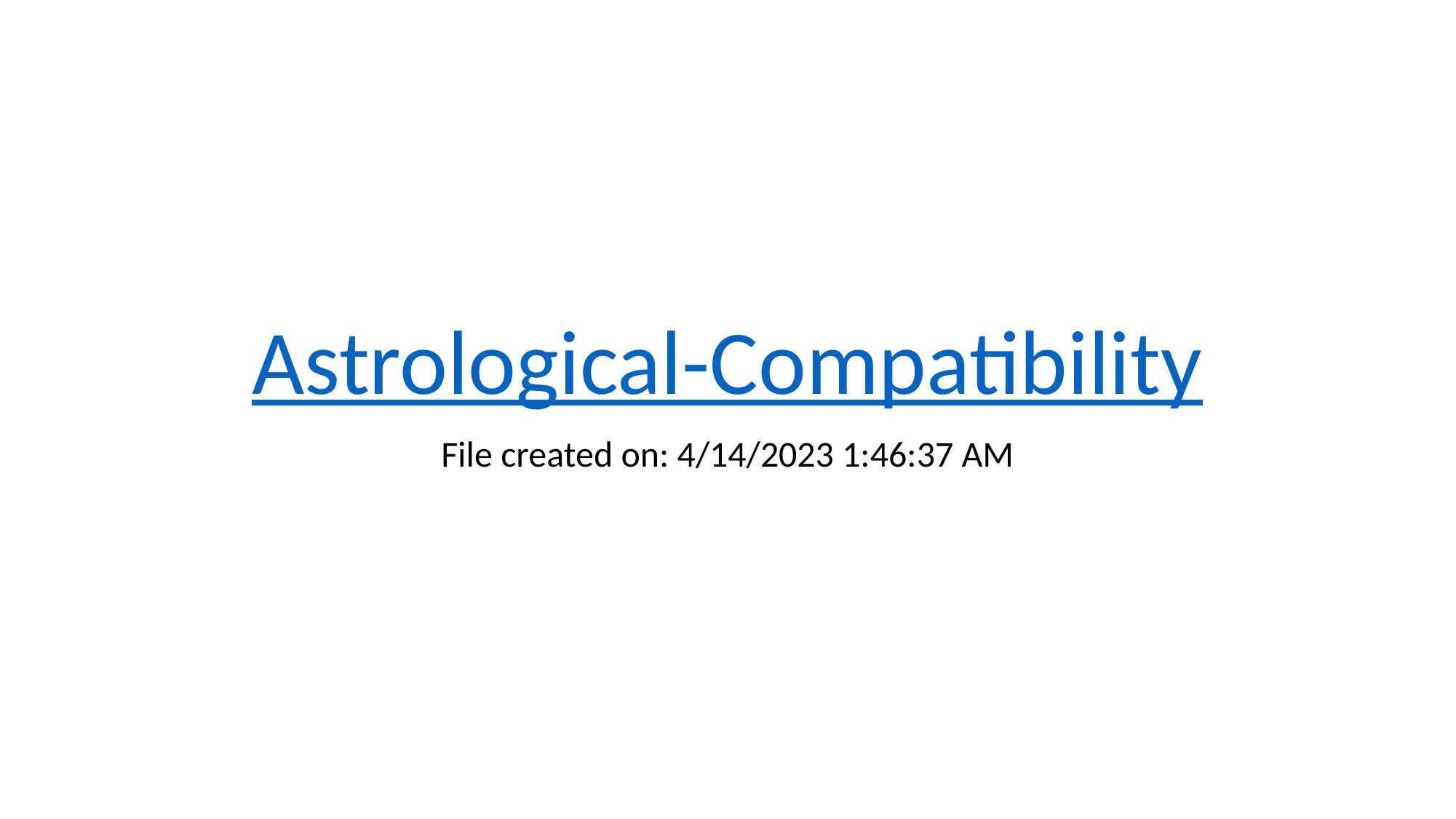

# Astrological-Compatibility
File created on: 4/14/2023 1:46:37 AM